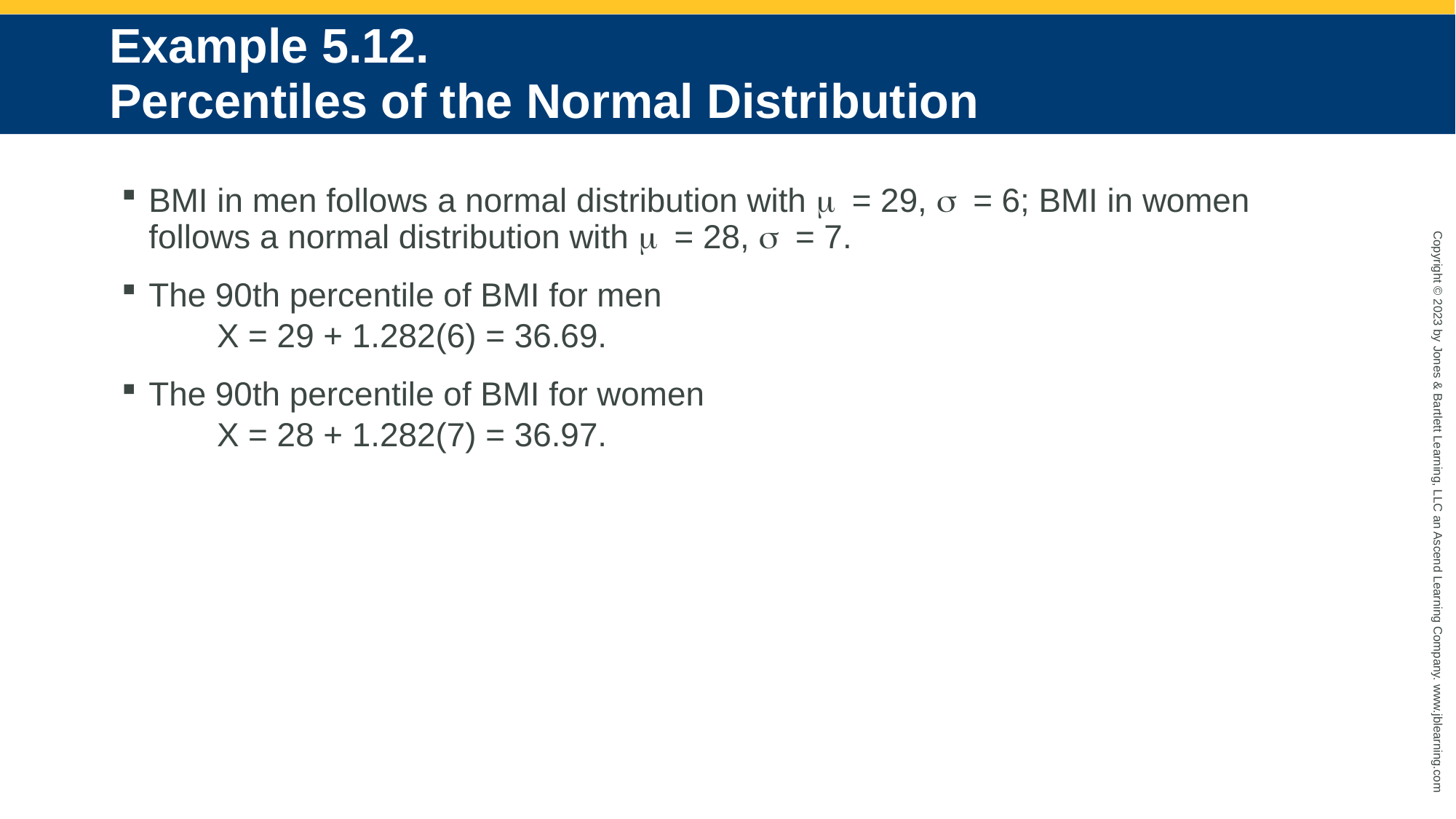

# Example 5.12. Percentiles of the Normal Distribution
BMI in men follows a normal distribution with μ = 29, σ = 6; BMI in women follows a normal distribution with μ = 28, σ = 7.
The 90th percentile of BMI for men
X = 29 + 1.282(6) = 36.69.
The 90th percentile of BMI for women
X = 28 + 1.282(7) = 36.97.